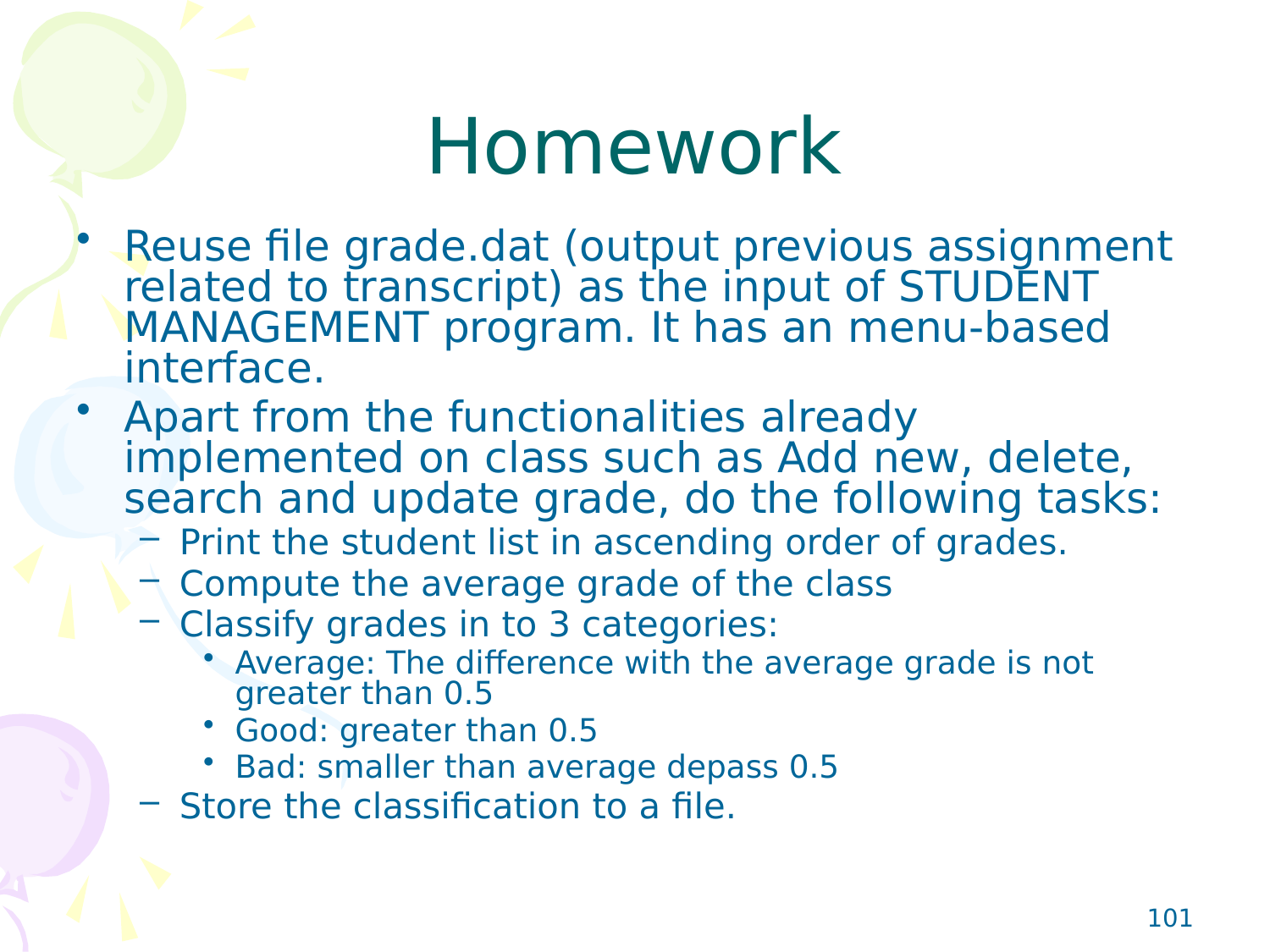

# Homework
Reuse file grade.dat (output previous assignment related to transcript) as the input of STUDENT MANAGEMENT program. It has an menu-based interface.
Apart from the functionalities already implemented on class such as Add new, delete, search and update grade, do the following tasks:
Print the student list in ascending order of grades.
Compute the average grade of the class
Classify grades in to 3 categories:
Average: The difference with the average grade is not greater than 0.5
Good: greater than 0.5
Bad: smaller than average depass 0.5
Store the classification to a file.

101